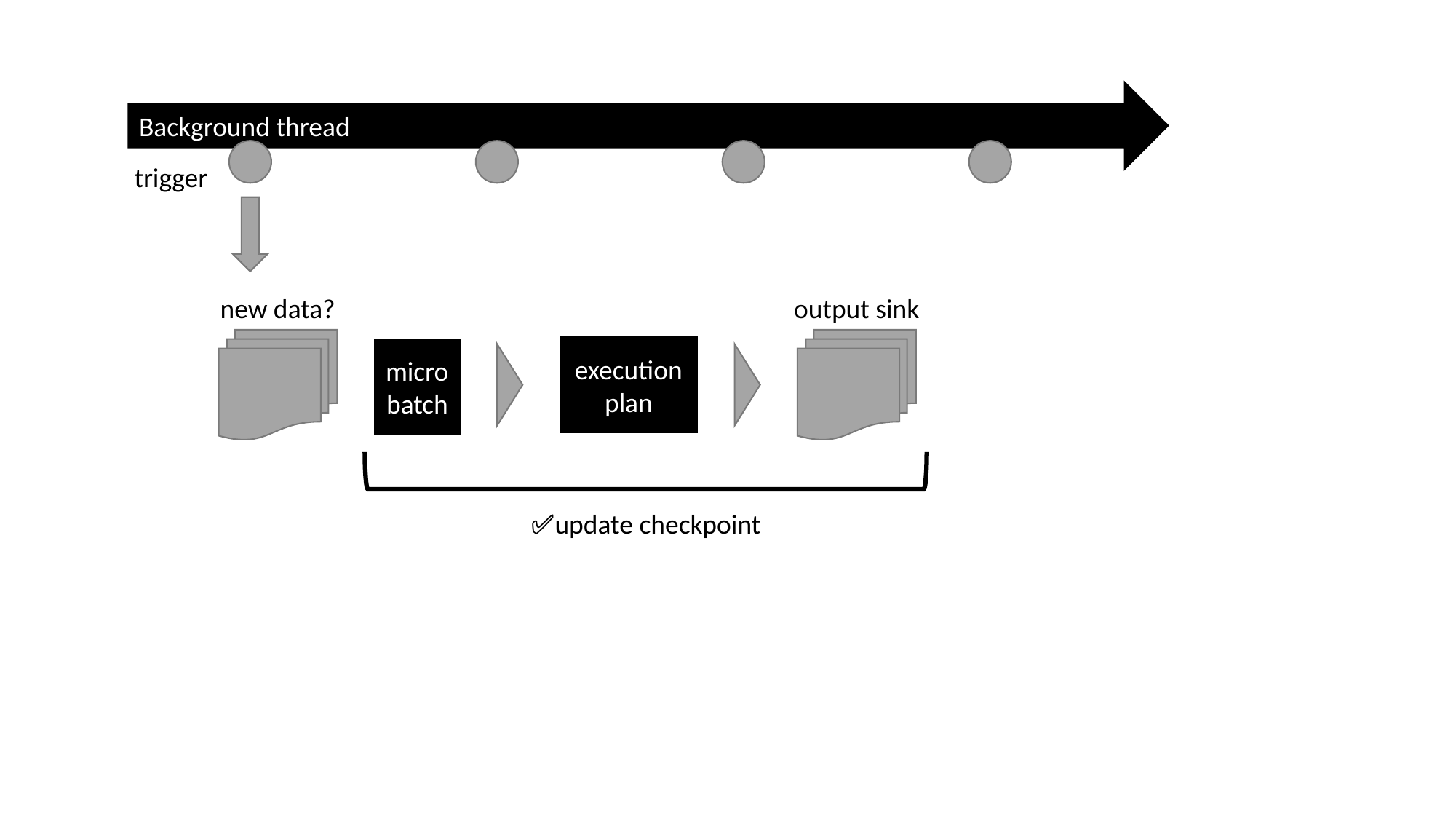

Background thread

trigger

new data?
output sink

execution plan
micro
batch

✅update checkpoint